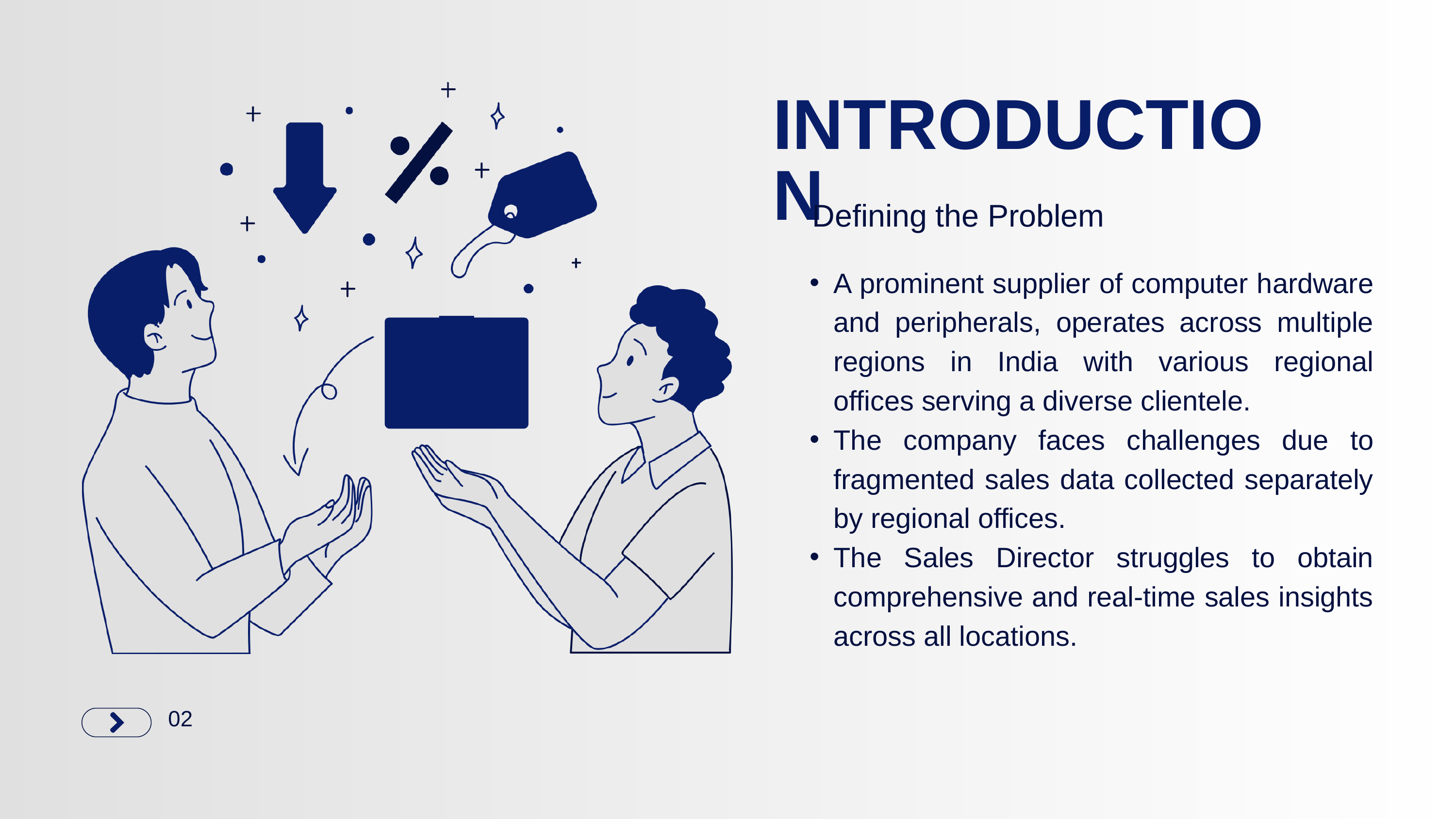

INTRODUCTION
Defining the Problem
A prominent supplier of computer hardware and peripherals, operates across multiple regions in India with various regional offices serving a diverse clientele.
The company faces challenges due to fragmented sales data collected separately by regional offices.
The Sales Director struggles to obtain comprehensive and real-time sales insights across all locations.

02